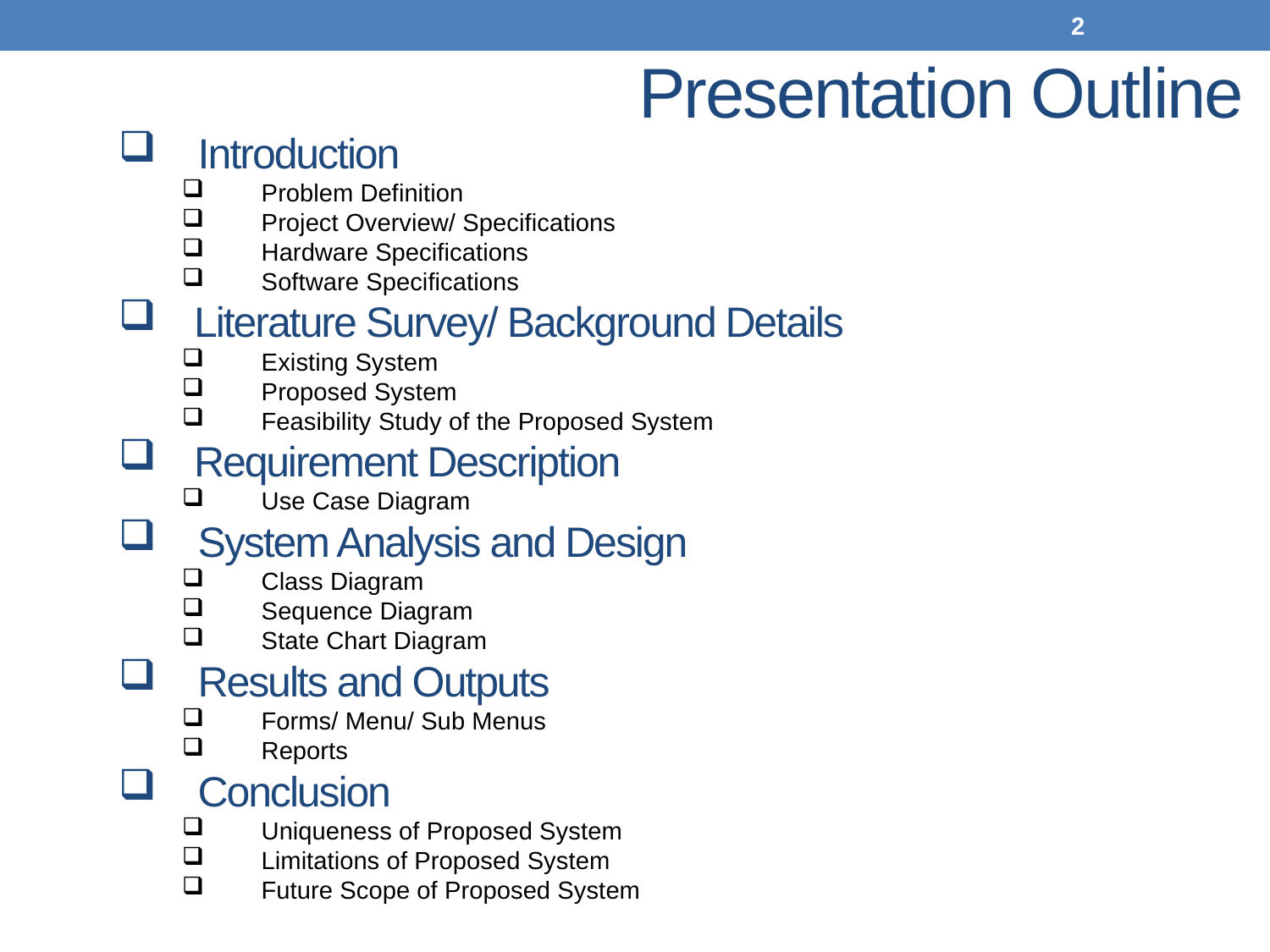

2
# Presentation Outline
Introduction
Problem Definition
Project Overview/ Specifications
Hardware Specifications
Software Specifications
Literature Survey/ Background Details
Existing System
Proposed System
Feasibility Study of the Proposed System
Requirement Description
Use Case Diagram
System Analysis and Design
Class Diagram
Sequence Diagram
State Chart Diagram
Results and Outputs
Forms/ Menu/ Sub Menus
Reports
Conclusion
Uniqueness of Proposed System
Limitations of Proposed System
Future Scope of Proposed System